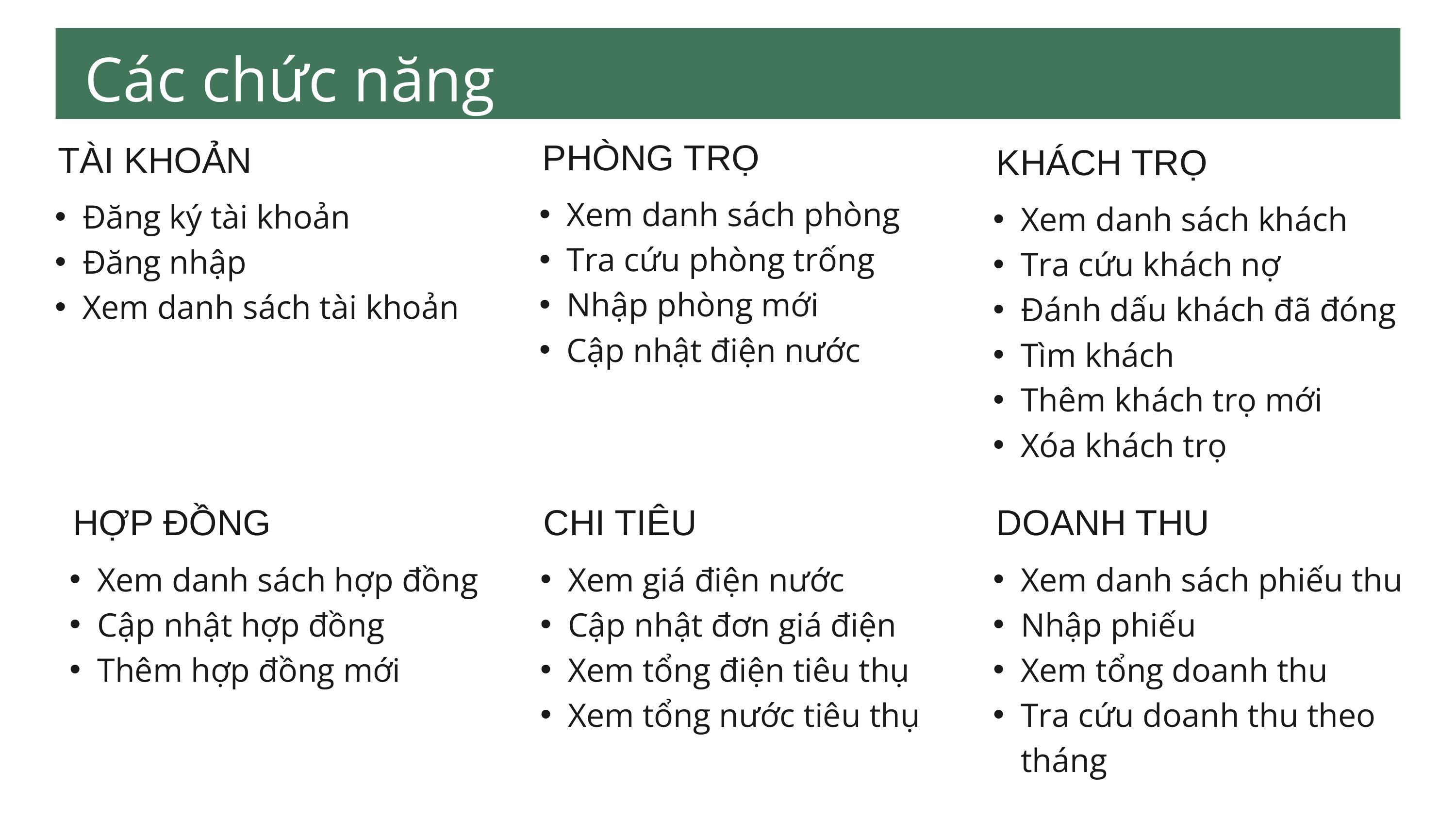

Các chức năng
PHÒNG TRỌ
Xem danh sách phòng
Tra cứu phòng trống
Nhập phòng mới
Cập nhật điện nước
KHÁCH TRỌ
Xem danh sách khách
Tra cứu khách nợ
Đánh dấu khách đã đóng
Tìm khách
Thêm khách trọ mới
Xóa khách trọ
TÀI KHOẢN
Đăng ký tài khoản
Đăng nhập
Xem danh sách tài khoản

HỢP ĐỒNG
Xem danh sách hợp đồng
Cập nhật hợp đồng
Thêm hợp đồng mới
CHI TIÊU
Xem giá điện nước
Cập nhật đơn giá điện
Xem tổng điện tiêu thụ
Xem tổng nước tiêu thụ
DOANH THU
Xem danh sách phiếu thu
Nhập phiếu
Xem tổng doanh thu
Tra cứu doanh thu theo tháng